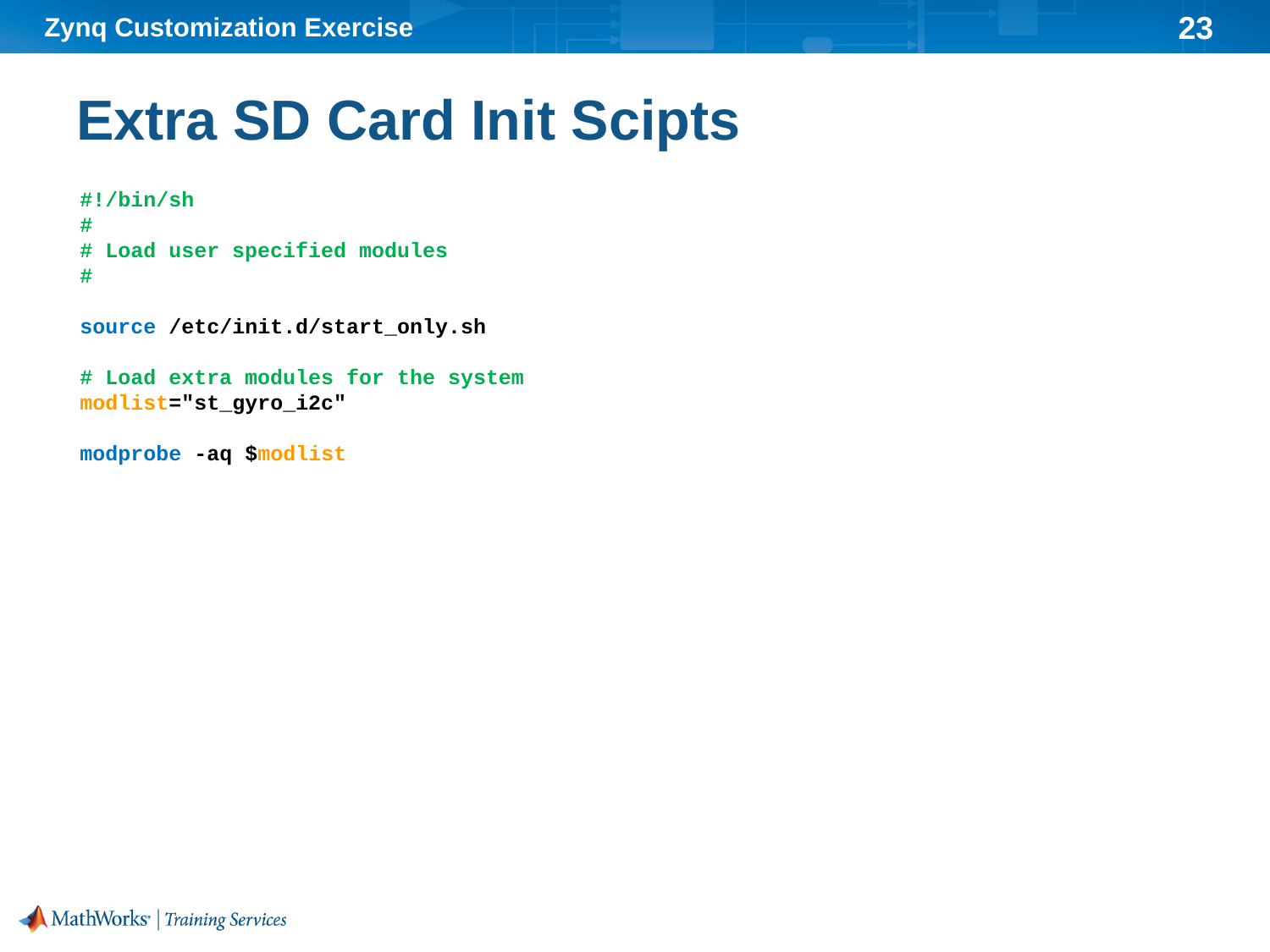

# Extra SD Card Init Scipts
#!/bin/sh
#
# Load user specified modules
#

source /etc/init.d/start_only.sh

# Load extra modules for the system
modlist="st_gyro_i2c"

modprobe -aq $modlist